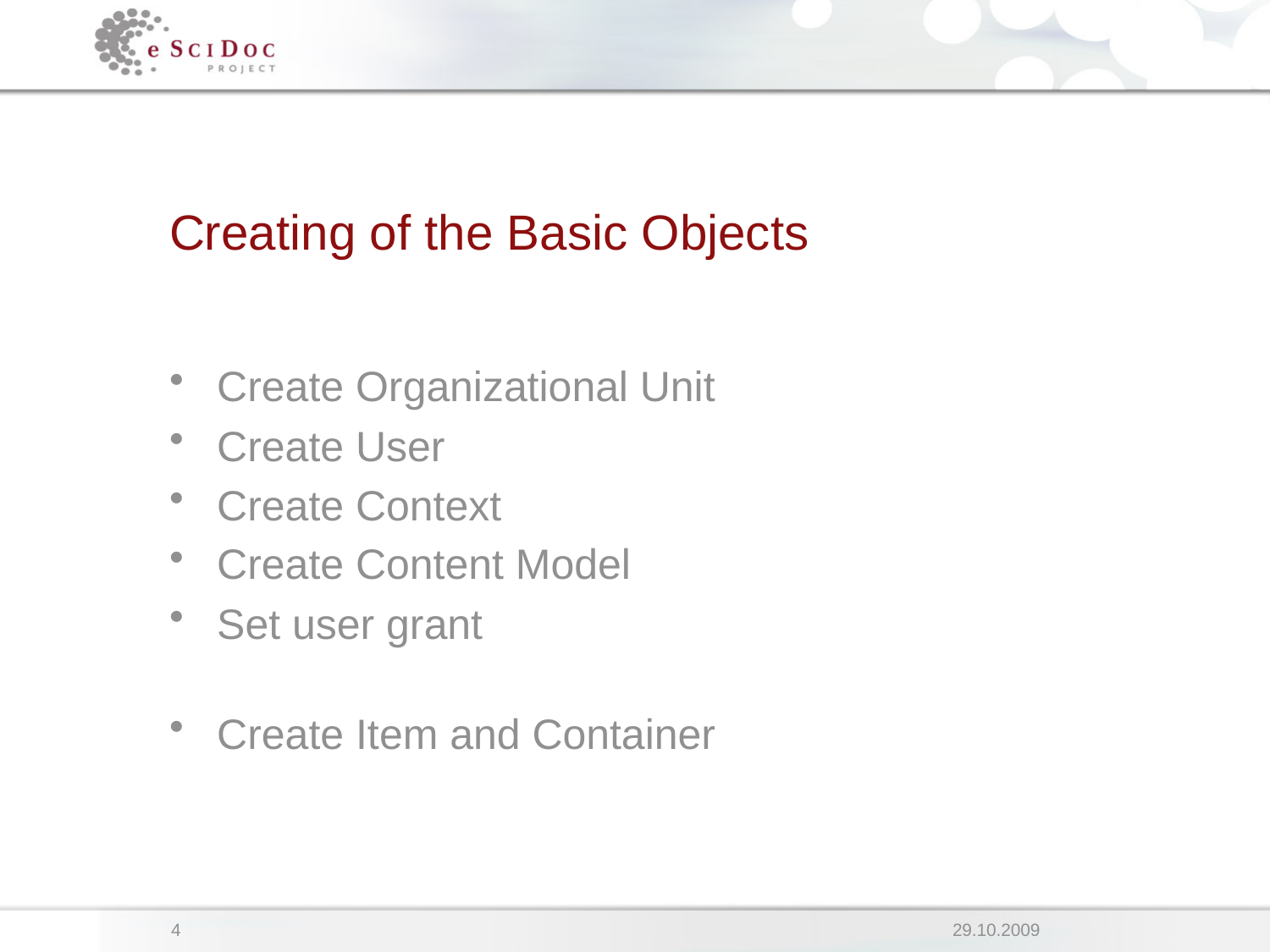

# Creating of the Basic Objects
Create Organizational Unit
Create User
Create Context
Create Content Model
Set user grant
Create Item and Container